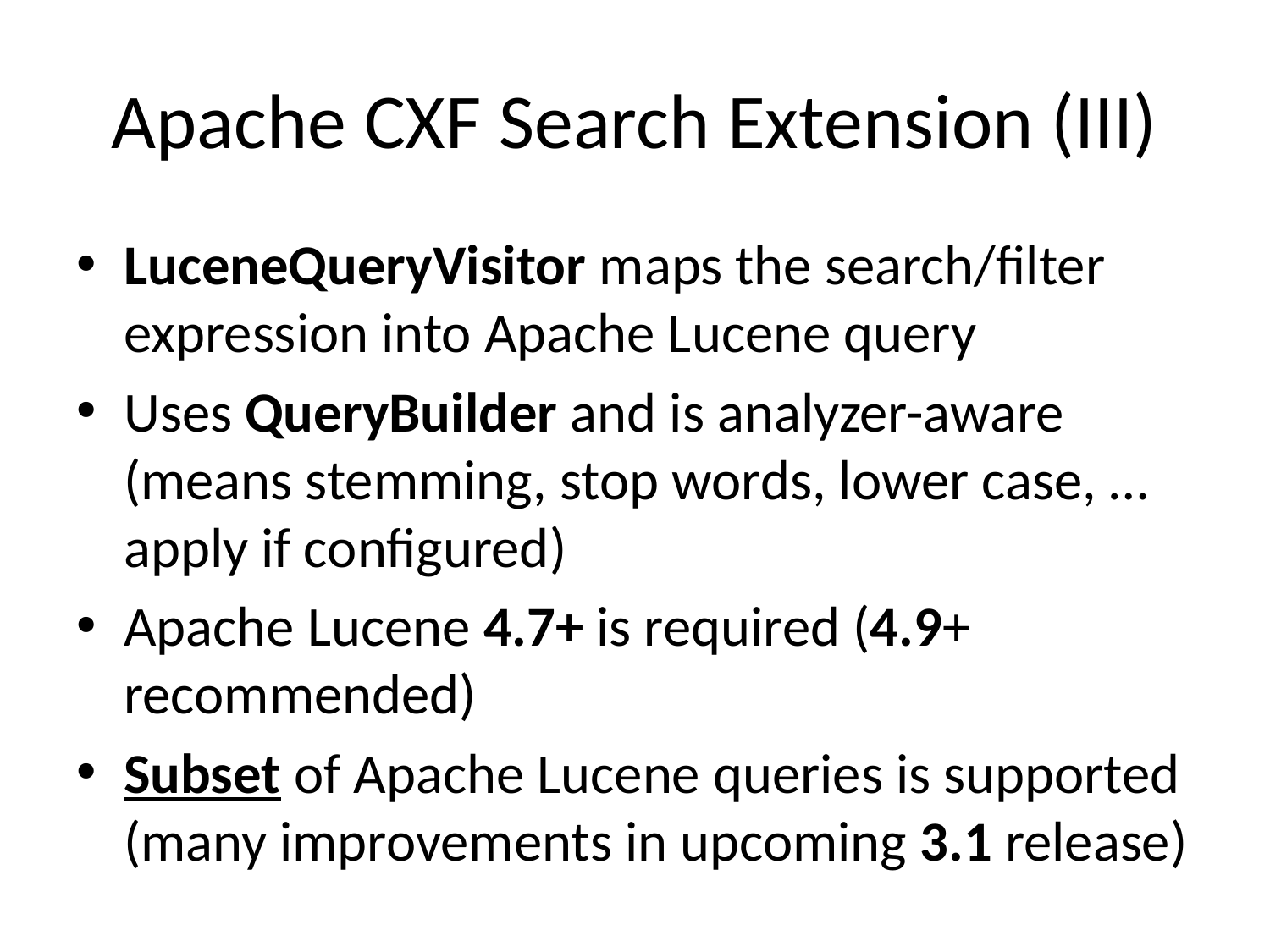

# Apache CXF Search Extension (III)
LuceneQueryVisitor maps the search/filter expression into Apache Lucene query
Uses QueryBuilder and is analyzer-aware (means stemming, stop words, lower case, … apply if configured)
Apache Lucene 4.7+ is required (4.9+ recommended)
Subset of Apache Lucene queries is supported (many improvements in upcoming 3.1 release)